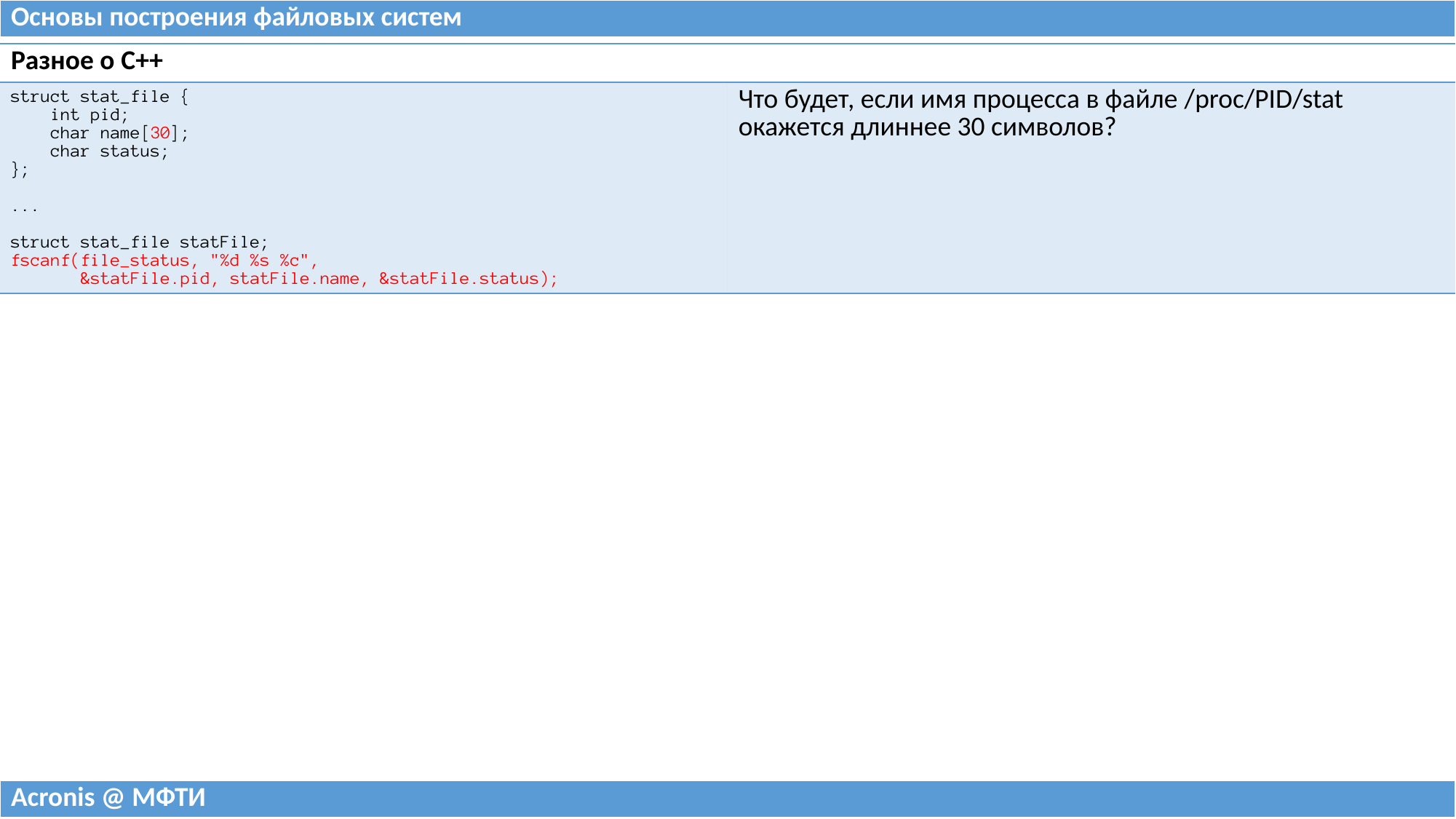

| Основы построения файловых систем |
| --- |
| Разное о C++ |  |
| --- | --- |
| struct stat\_file { int pid; char name[30]; char status; }; ... struct stat\_file statFile; fscanf(file\_status, "%d %s %c", &statFile.pid, statFile.name, &statFile.status); | Что будет, если имя процесса в файле /proc/PID/stat окажется длиннее 30 символов? |
| Acronis @ МФТИ |
| --- |